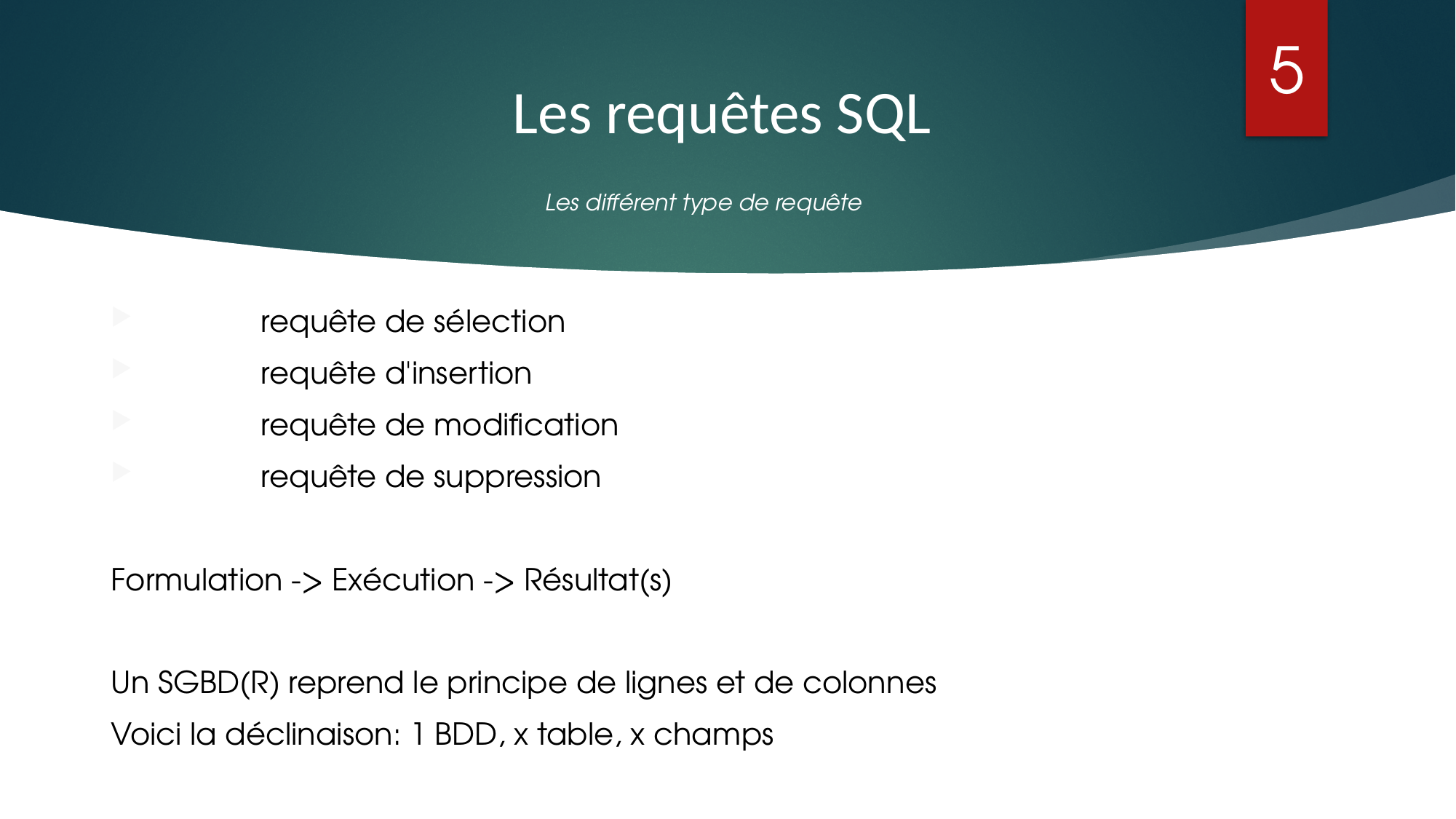

5
# Les requêtes SQL
Les différent type de requête

	requête de sélection
	requête d'insertion
	requête de modification
	requête de suppression

Formulation -> Exécution -> Résultat(s)

Un SGBD(R) reprend le principe de lignes et de colonnes
Voici la déclinaison: 1 BDD, x table, x champs